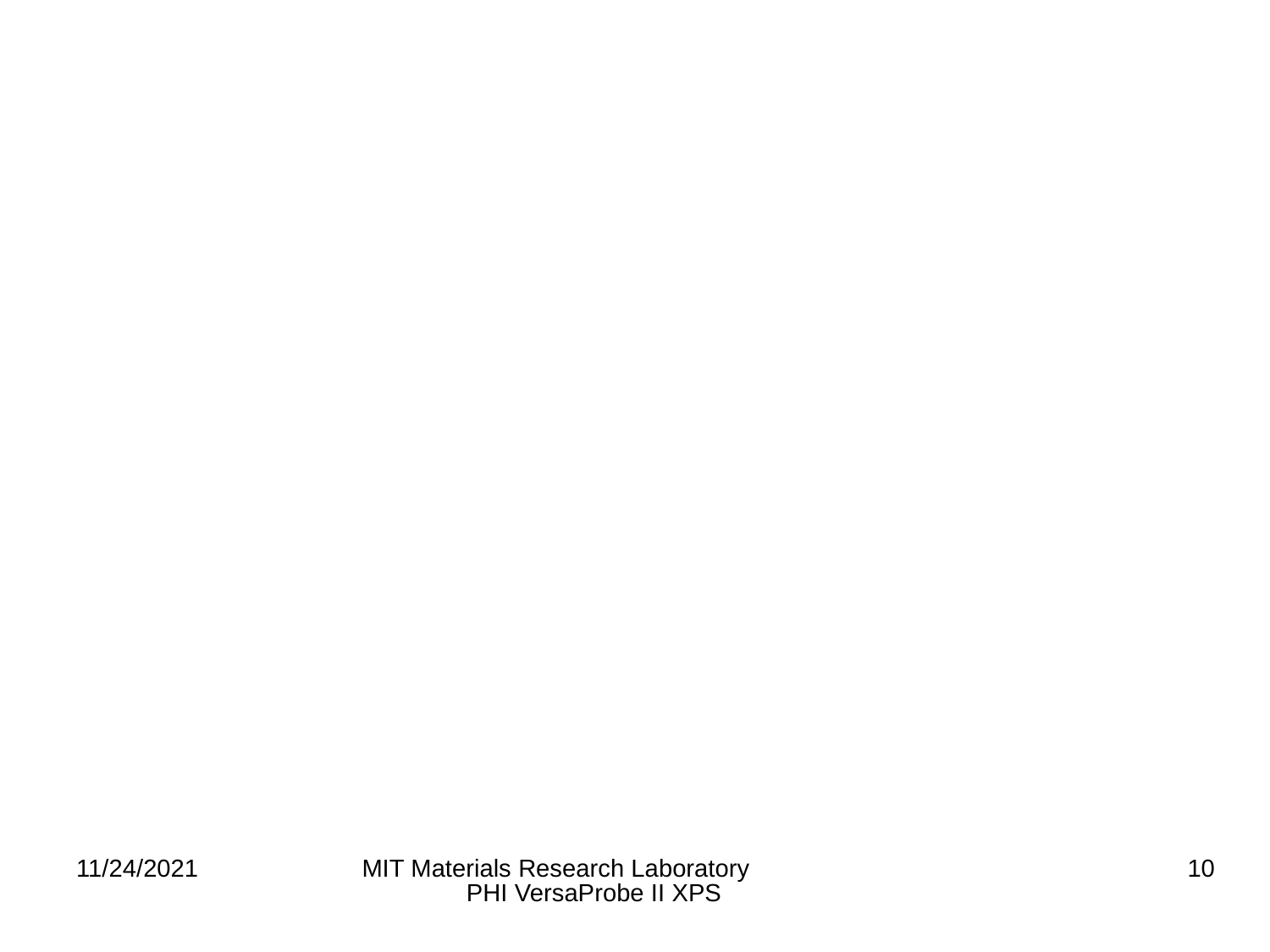

#

11/24/2021
MIT Materials Research Laboratory                                          PHI VersaProbe II XPS
10